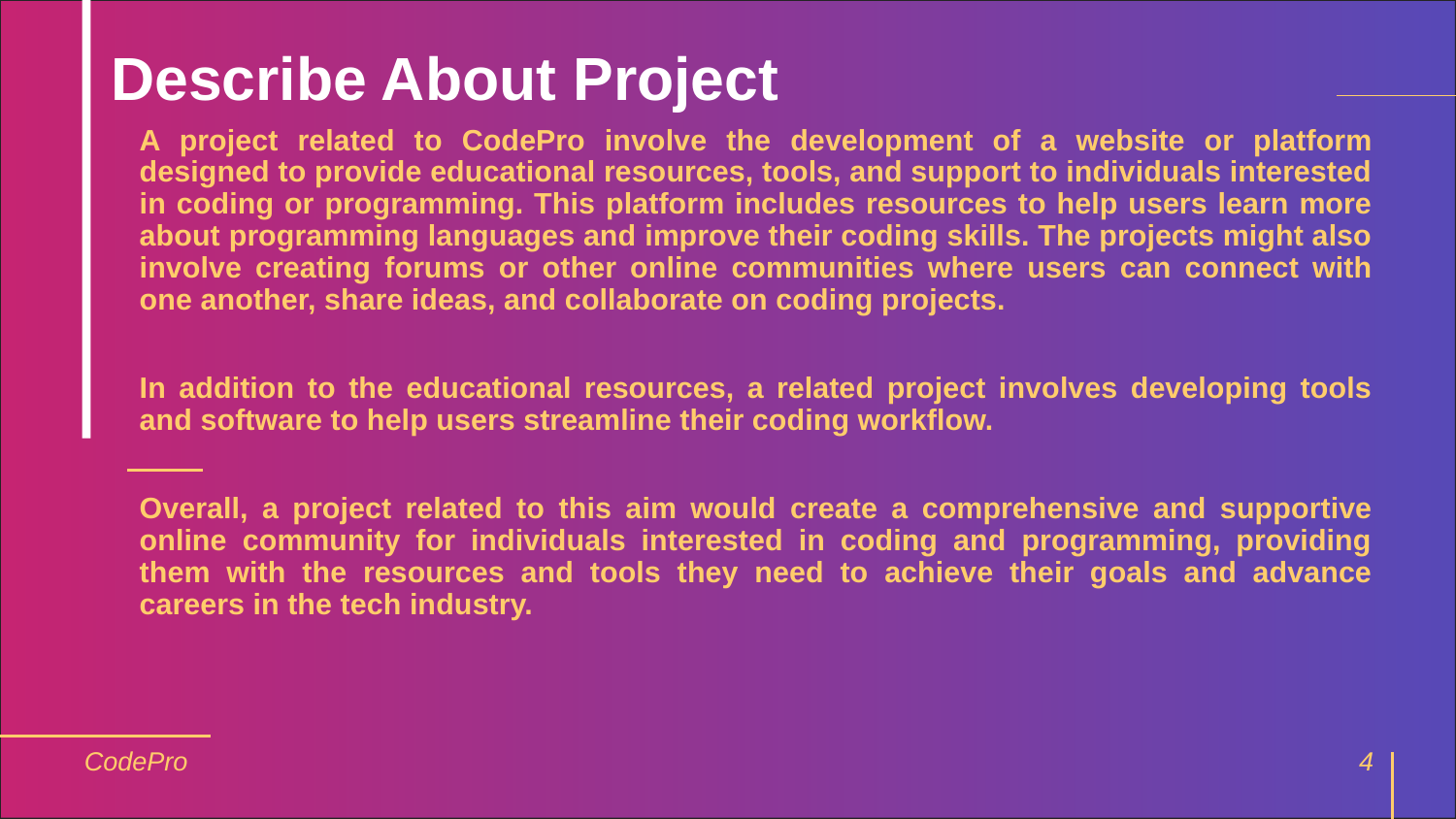

# Describe About Project
A project related to CodePro involve the development of a website or platform designed to provide educational resources, tools, and support to individuals interested in coding or programming. This platform includes resources to help users learn more about programming languages and improve their coding skills. The projects might also involve creating forums or other online communities where users can connect with one another, share ideas, and collaborate on coding projects.

In addition to the educational resources, a related project involves developing tools and software to help users streamline their coding workflow.

Overall, a project related to this aim would create a comprehensive and supportive online community for individuals interested in coding and programming, providing them with the resources and tools they need to achieve their goals and advance careers in the tech industry.
CodePro
4